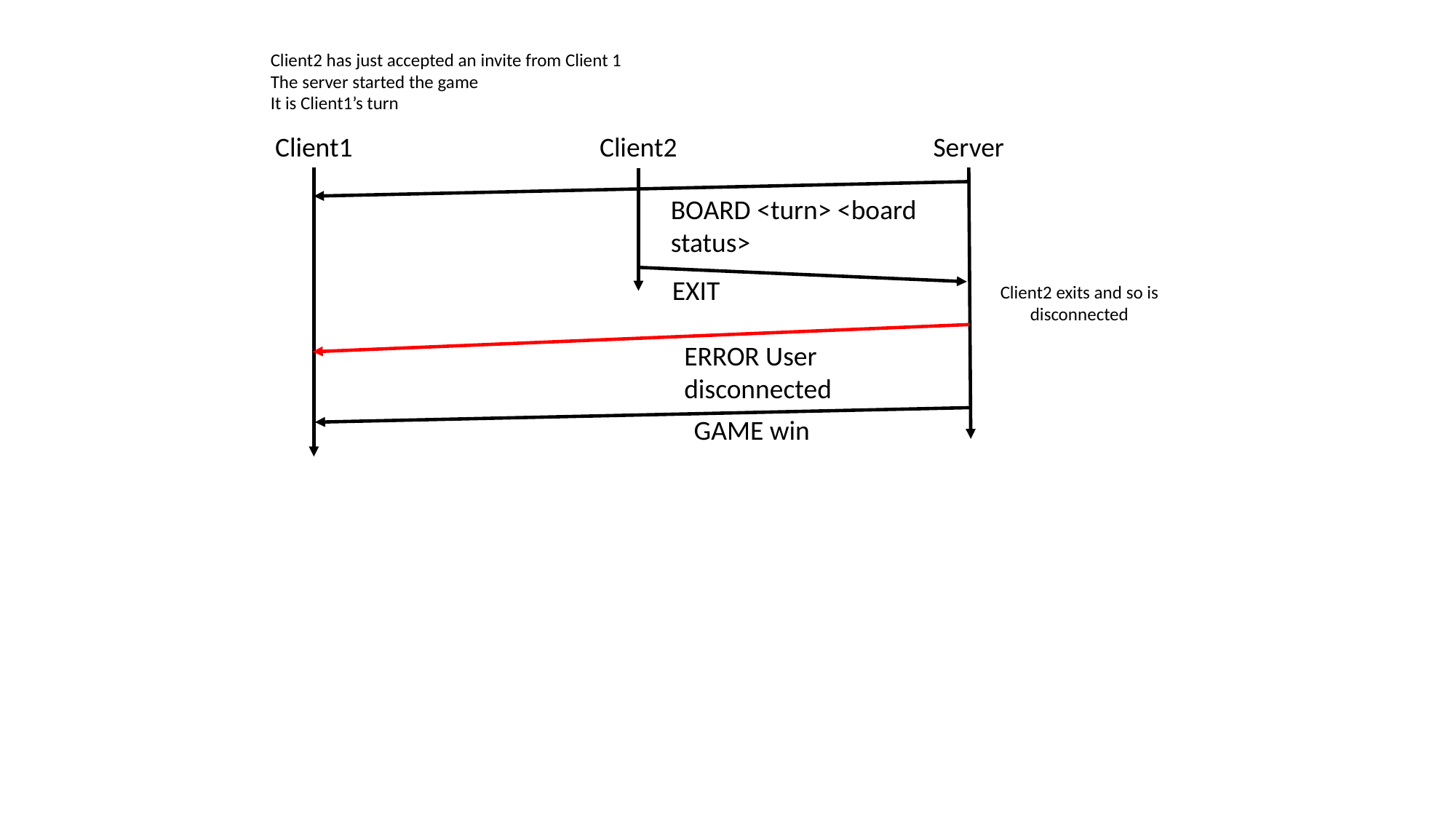

Client2 has just accepted an invite from Client 1
The server started the game
It is Client1’s turn
Client1
Client2
Server
BOARD <turn> <board status>
EXIT
Client2 exits and so is disconnected
ERROR User disconnected
GAME win